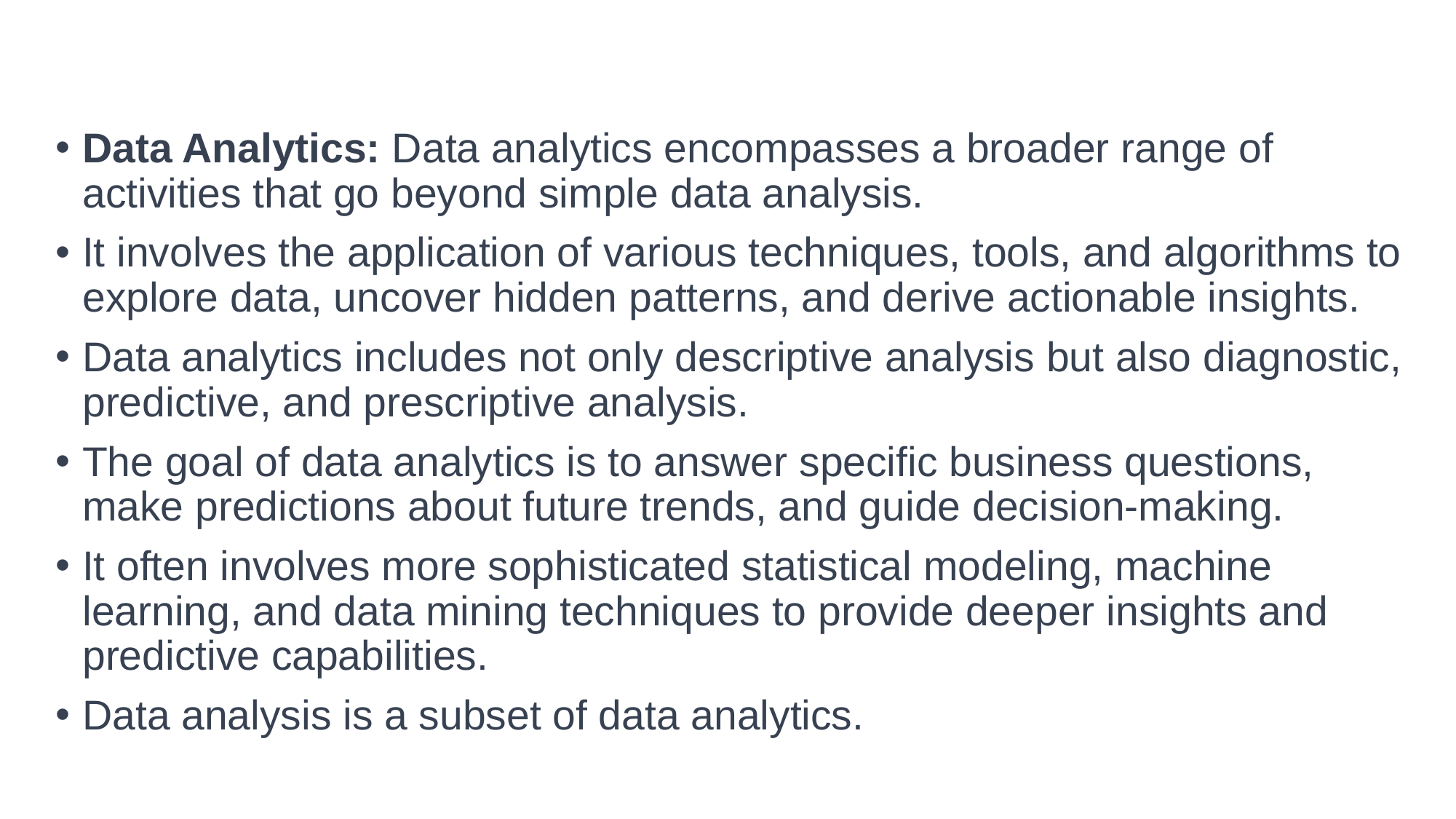

Data Analytics: Data analytics encompasses a broader range of activities that go beyond simple data analysis.
It involves the application of various techniques, tools, and algorithms to explore data, uncover hidden patterns, and derive actionable insights.
Data analytics includes not only descriptive analysis but also diagnostic, predictive, and prescriptive analysis.
The goal of data analytics is to answer specific business questions, make predictions about future trends, and guide decision-making.
It often involves more sophisticated statistical modeling, machine learning, and data mining techniques to provide deeper insights and predictive capabilities.
Data analysis is a subset of data analytics.